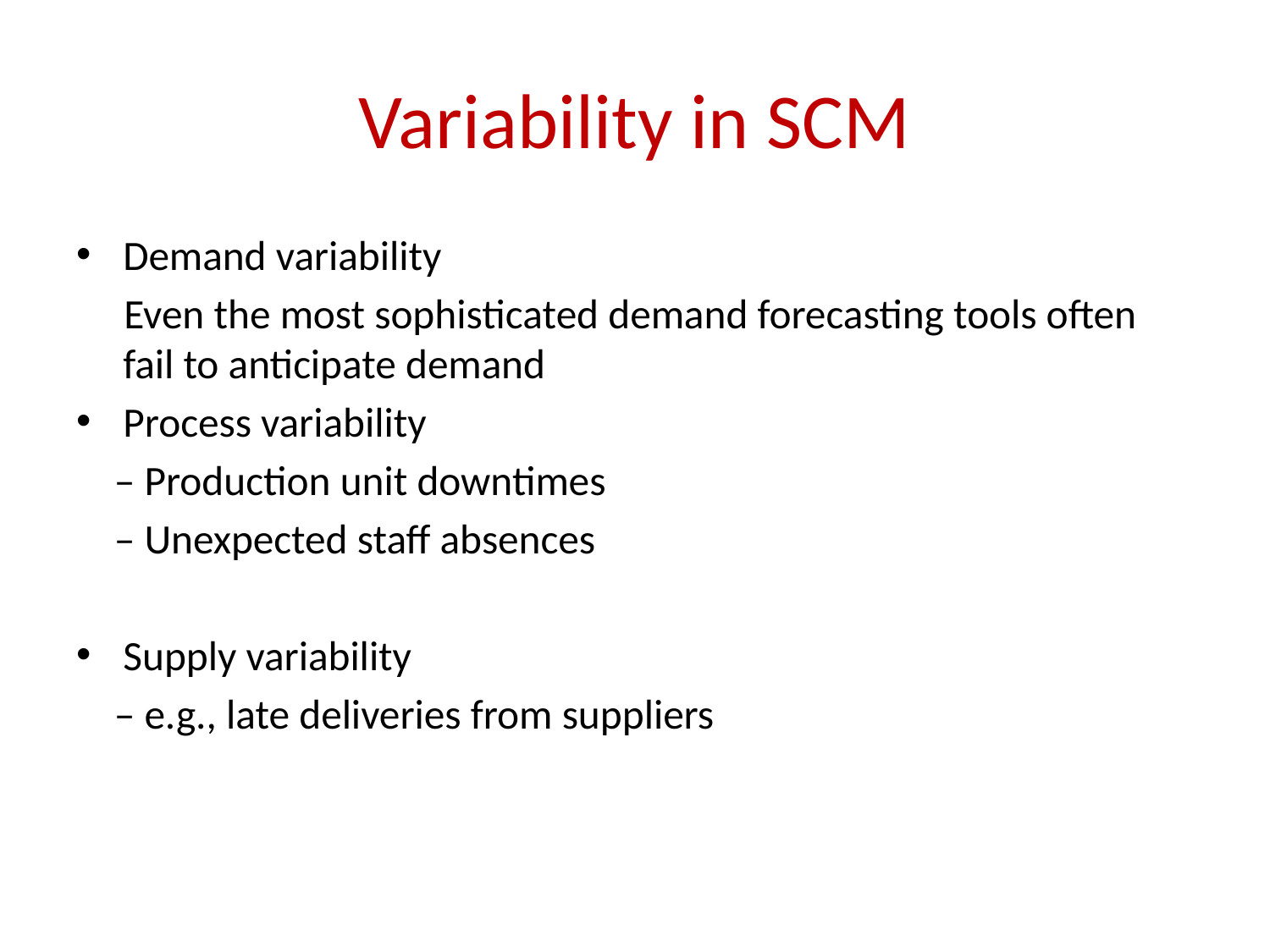

# Variability in SCM
Demand variability
     Even the most sophisticated demand forecasting tools often fail to anticipate demand
Process variability
    – Production unit downtimes
    – Unexpected staff absences

Supply variability
    – e.g., late deliveries from suppliers